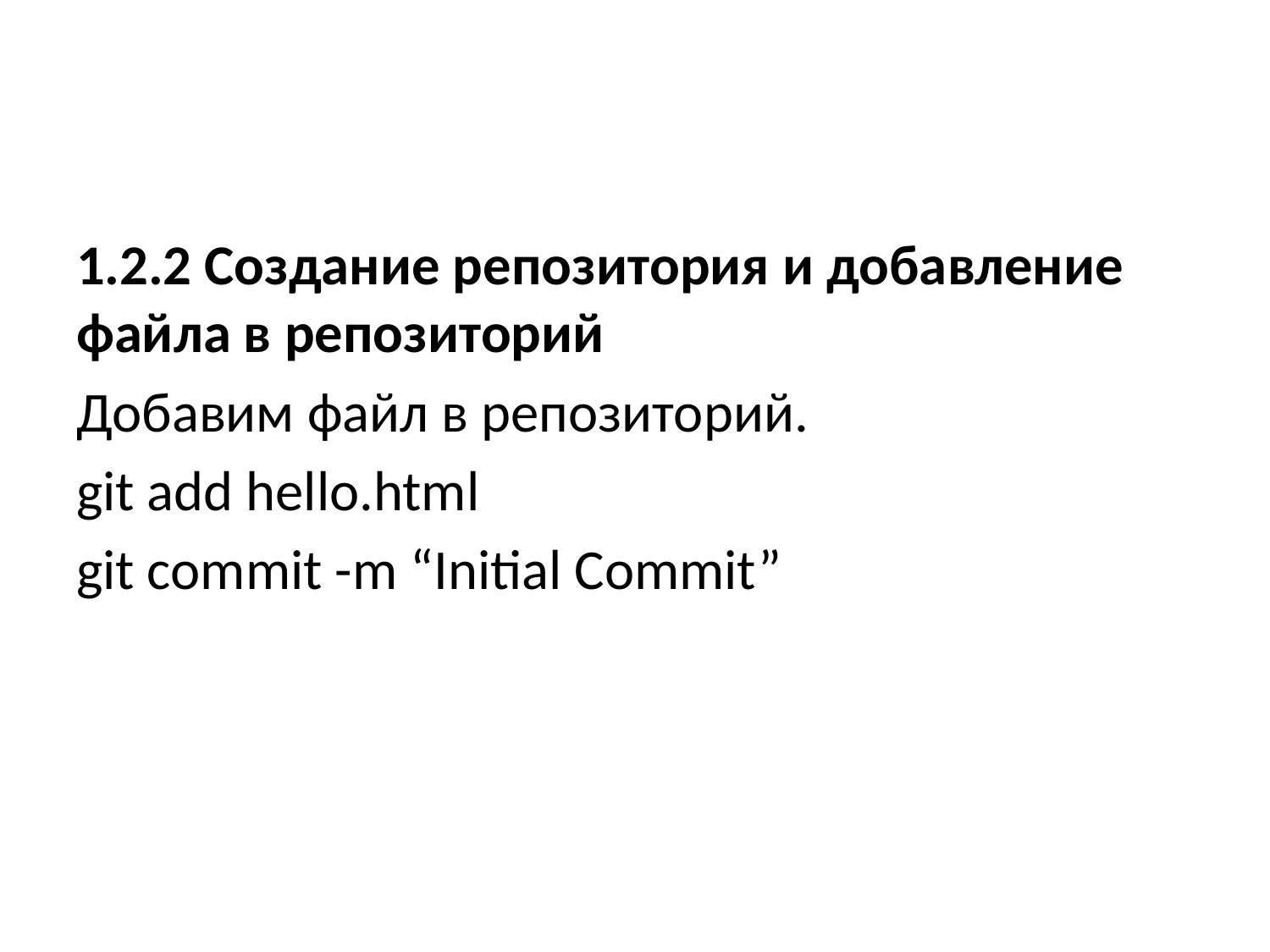

1.2.2 Создание репозитория и добавление файла в репозиторий
Добавим файл в репозиторий.
git add hello.html
git commit -m “Initial Commit”